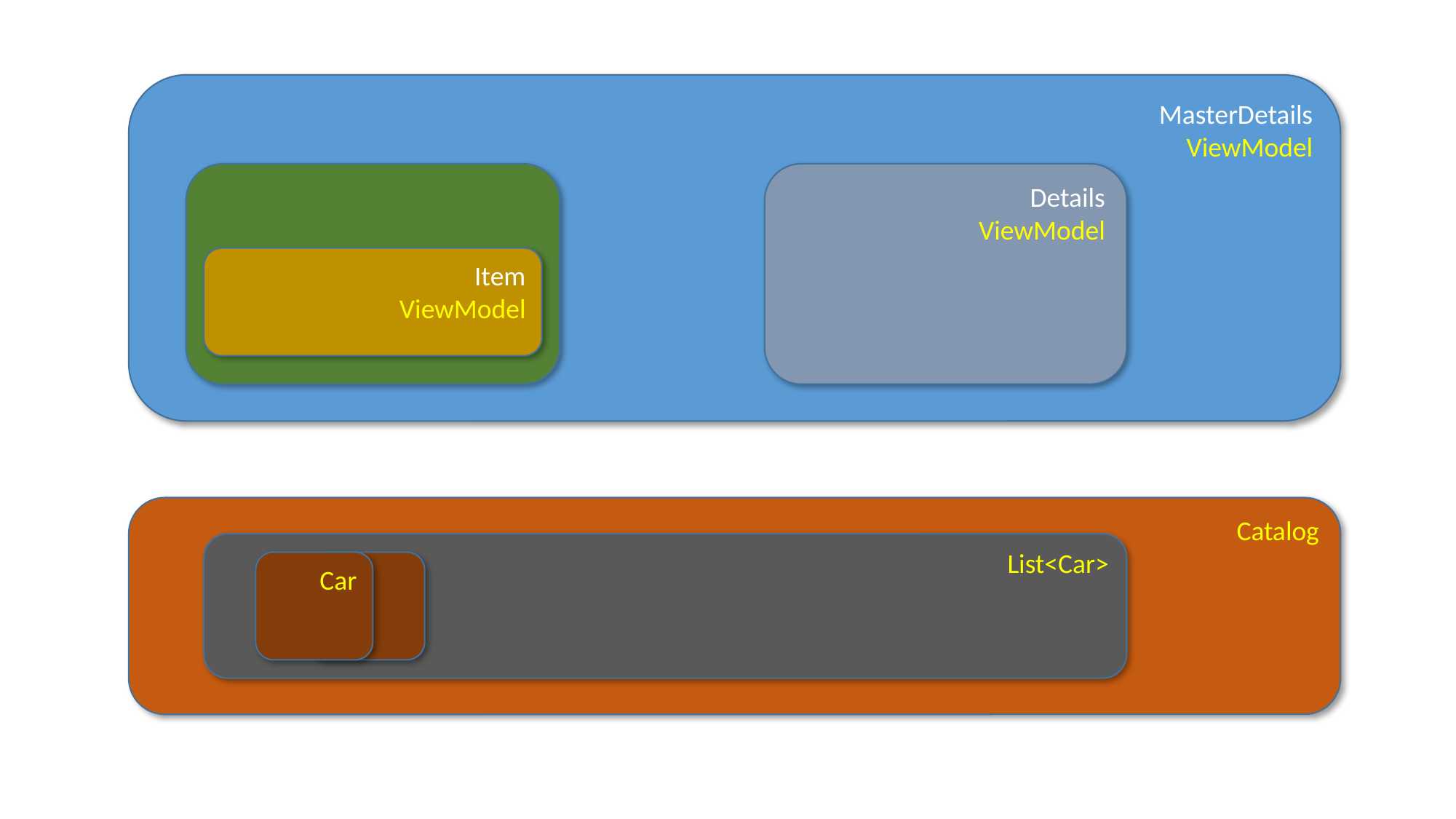

MasterDetails
ViewModel

Details
ViewModel
Item
ViewModel
Catalog
List<Car>

Car